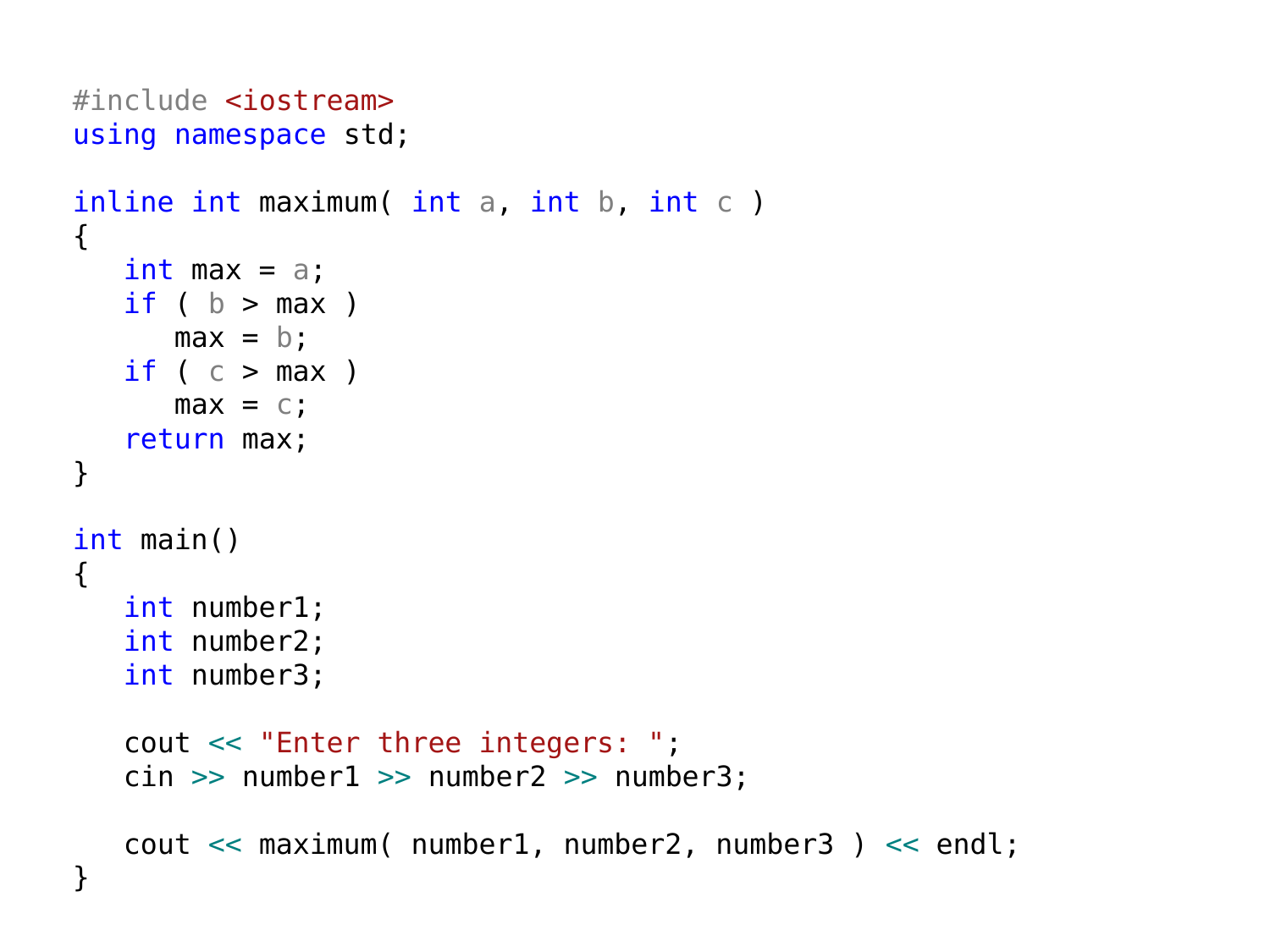

#include <iostream>
using namespace std;

inline int maximum( int a, int b, int c )
{
   int max = a;
   if ( b > max )
      max = b;
   if ( c > max )
      max = c;
   return max;
}

int main()
{
   int number1;
   int number2;
   int number3;

   cout << "Enter three integers: ";
   cin >> number1 >> number2 >> number3;

   cout << maximum( number1, number2, number3 ) << endl;
}